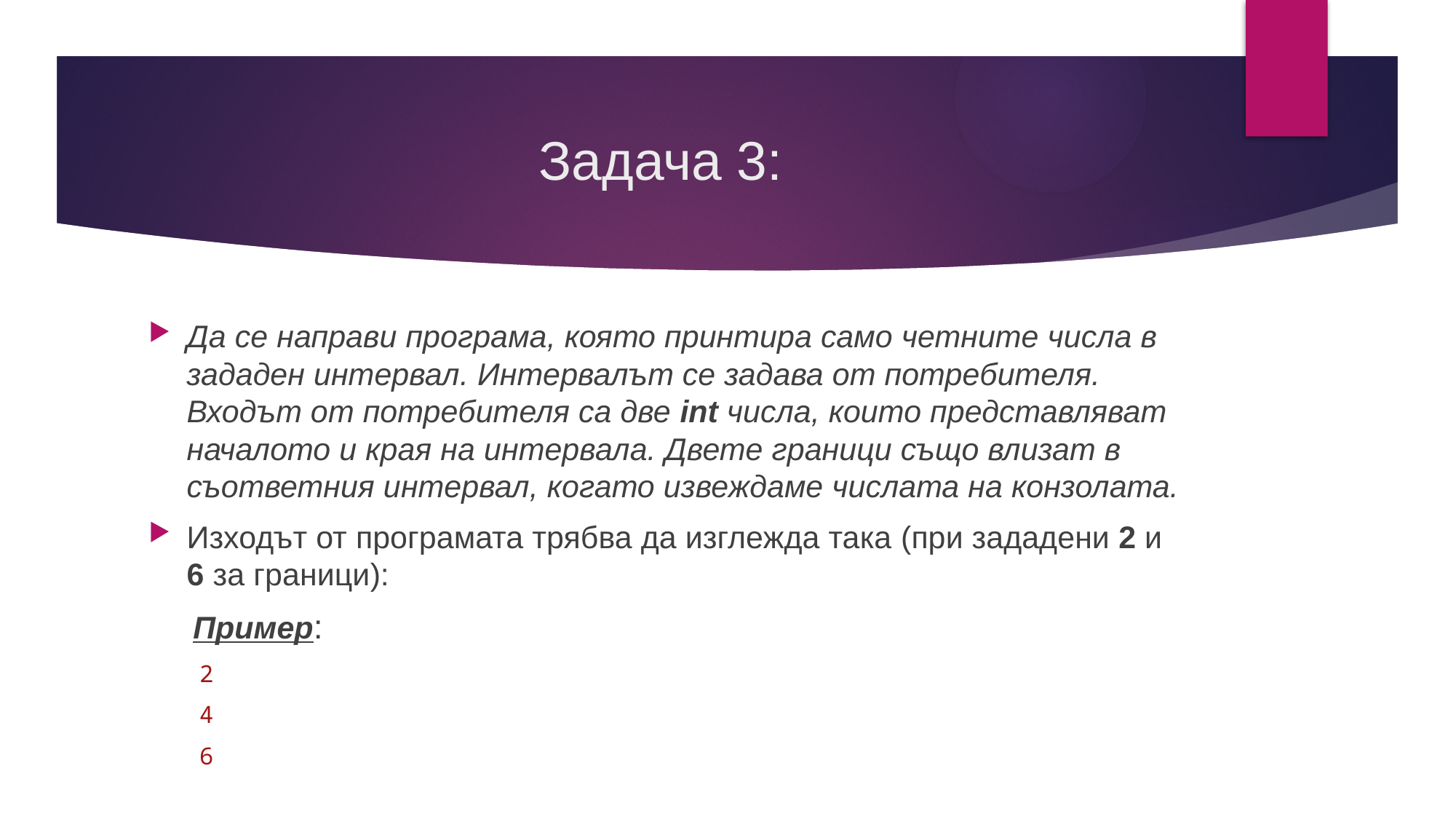

# Задача 3:
Да се направи програма, която принтира само четните числа в зададен интервал. Интервалът се задава от потребителя. Входът от потребителя са две int числа, които представляват началото и края на интервала. Двете граници също влизат в съответния интервал, когато извеждаме числата на конзолата.
Изходът от програмата трябва да изглежда така (при зададени 2 и  6 за граници):
Пример:
2
4
6